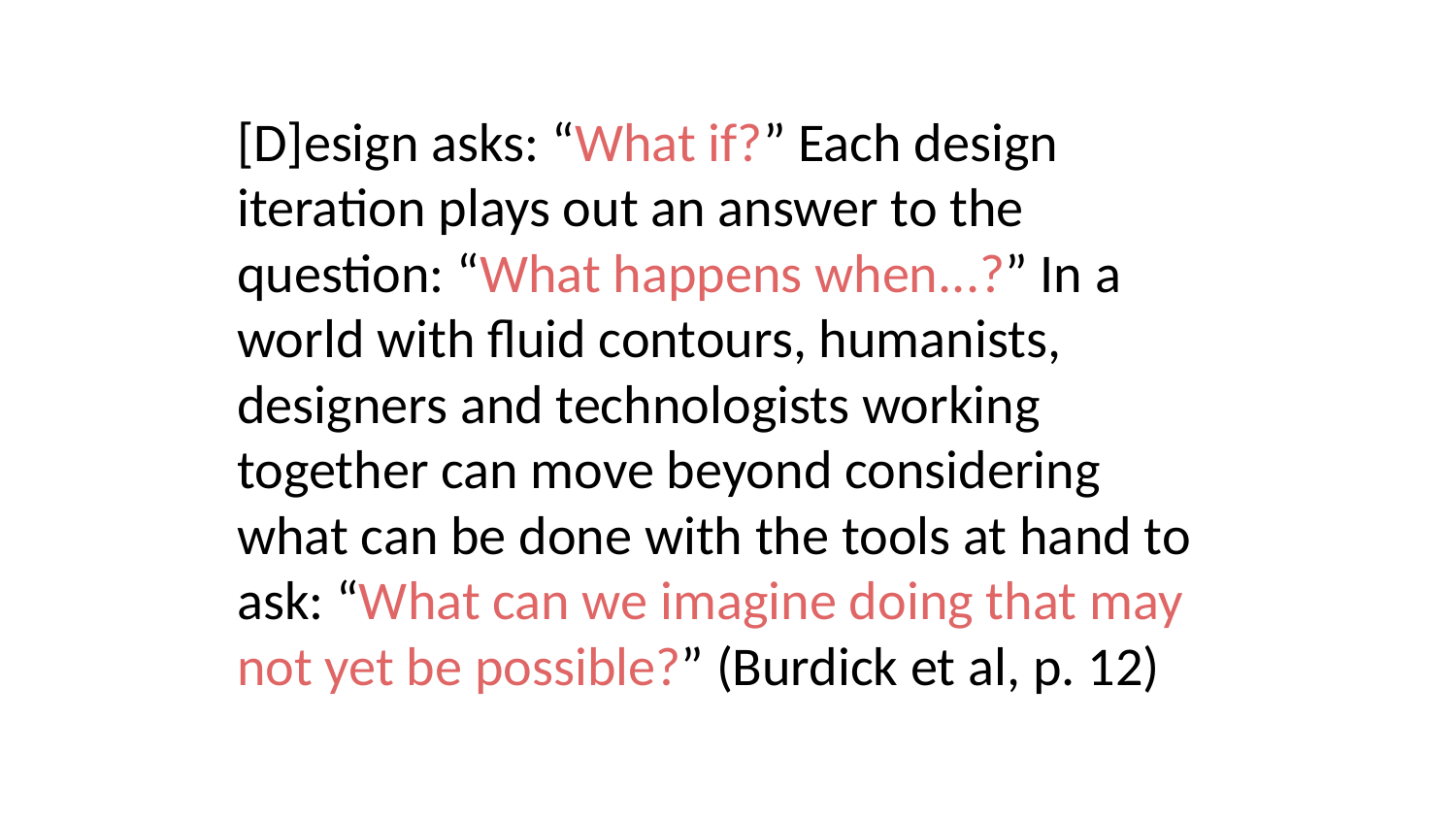

# [D]esign asks: “What if?” Each design iteration plays out an answer to the question: “What happens when...?” In a world with fluid contours, humanists, designers and technologists working together can move beyond considering what can be done with the tools at hand to ask: “What can we imagine doing that may not yet be possible?” (Burdick et al, p. 12)